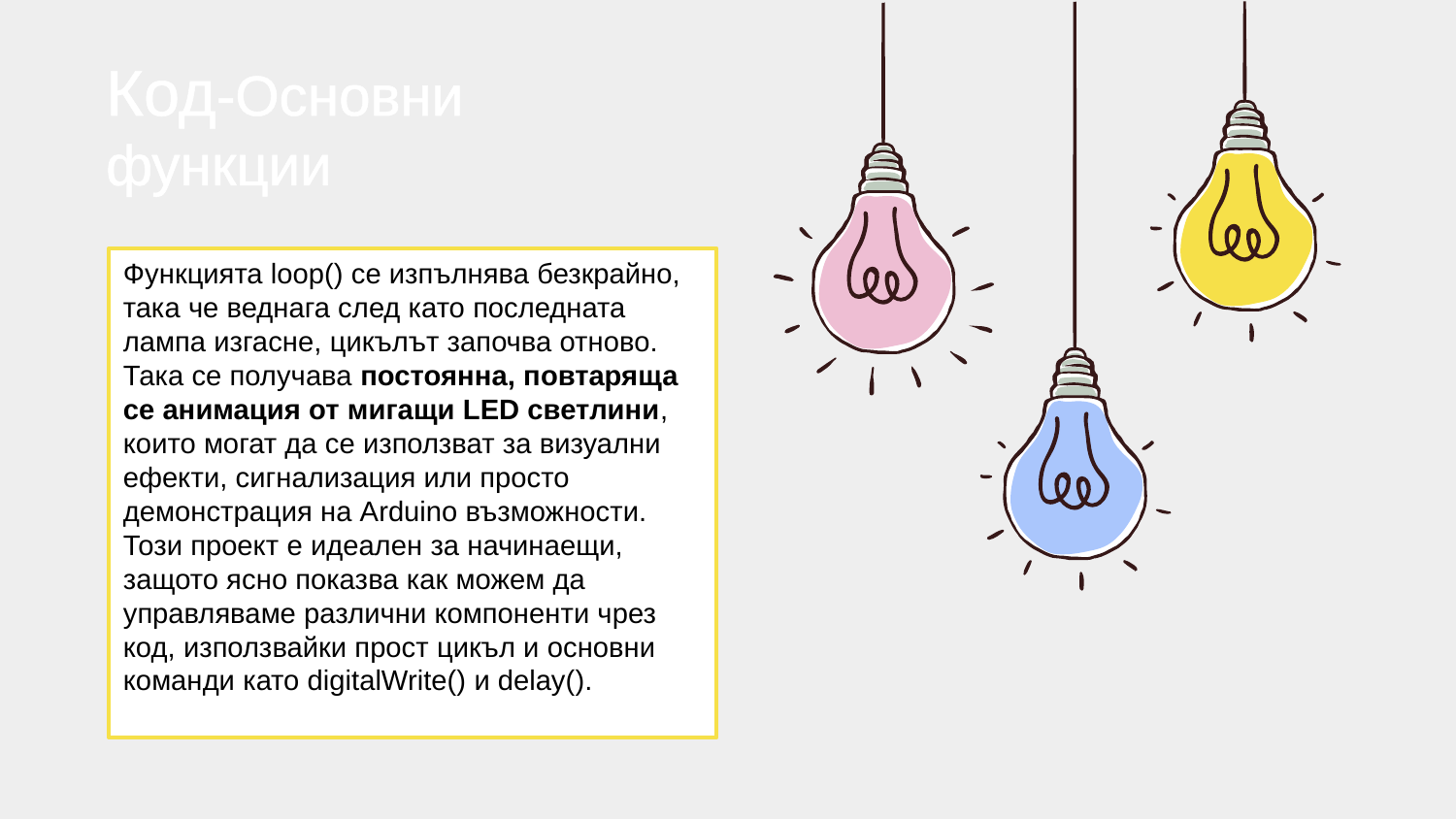

# Код-Основни функции
Функцията loop() се изпълнява безкрайно, така че веднага след като последната лампа изгасне, цикълът започва отново. Така се получава постоянна, повтаряща се анимация от мигащи LED светлини, които могат да се използват за визуални ефекти, сигнализация или просто демонстрация на Arduino възможности.
Този проект е идеален за начинаещи, защото ясно показва как можем да управляваме различни компоненти чрез код, използвайки прост цикъл и основни команди като digitalWrite() и delay().